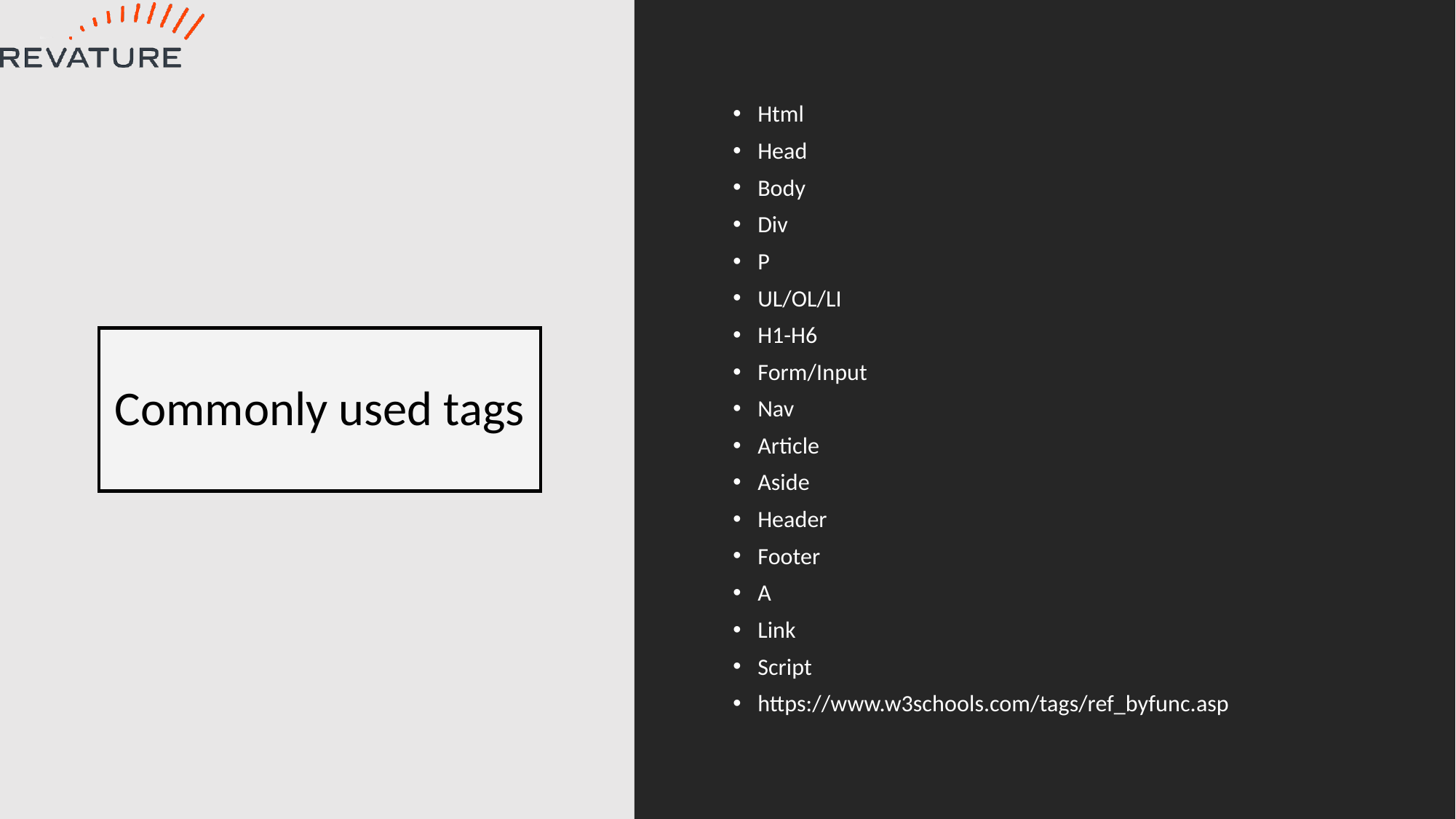

Html
Head
Body
Div
P
UL/OL/LI
H1-H6
Form/Input
Nav
Article
Aside
Header
Footer
A
Link
Script
https://www.w3schools.com/tags/ref_byfunc.asp
# Commonly used tags